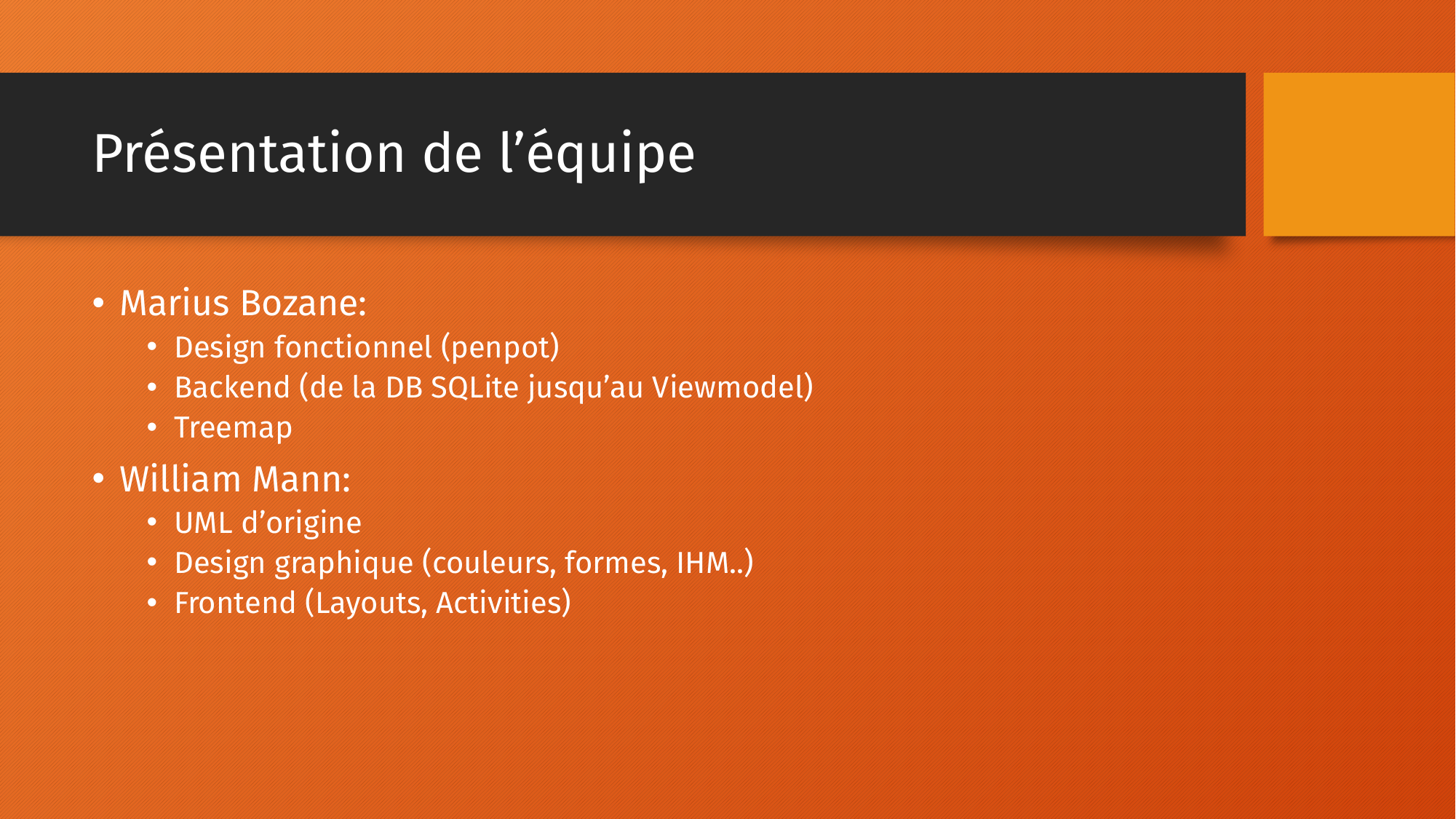

# Présentation de l’équipe
Marius Bozane:
Design fonctionnel (penpot)
Backend (de la DB SQLite jusqu’au Viewmodel)
Treemap
William Mann:
UML d’origine
Design graphique (couleurs, formes, IHM..)
Frontend (Layouts, Activities)